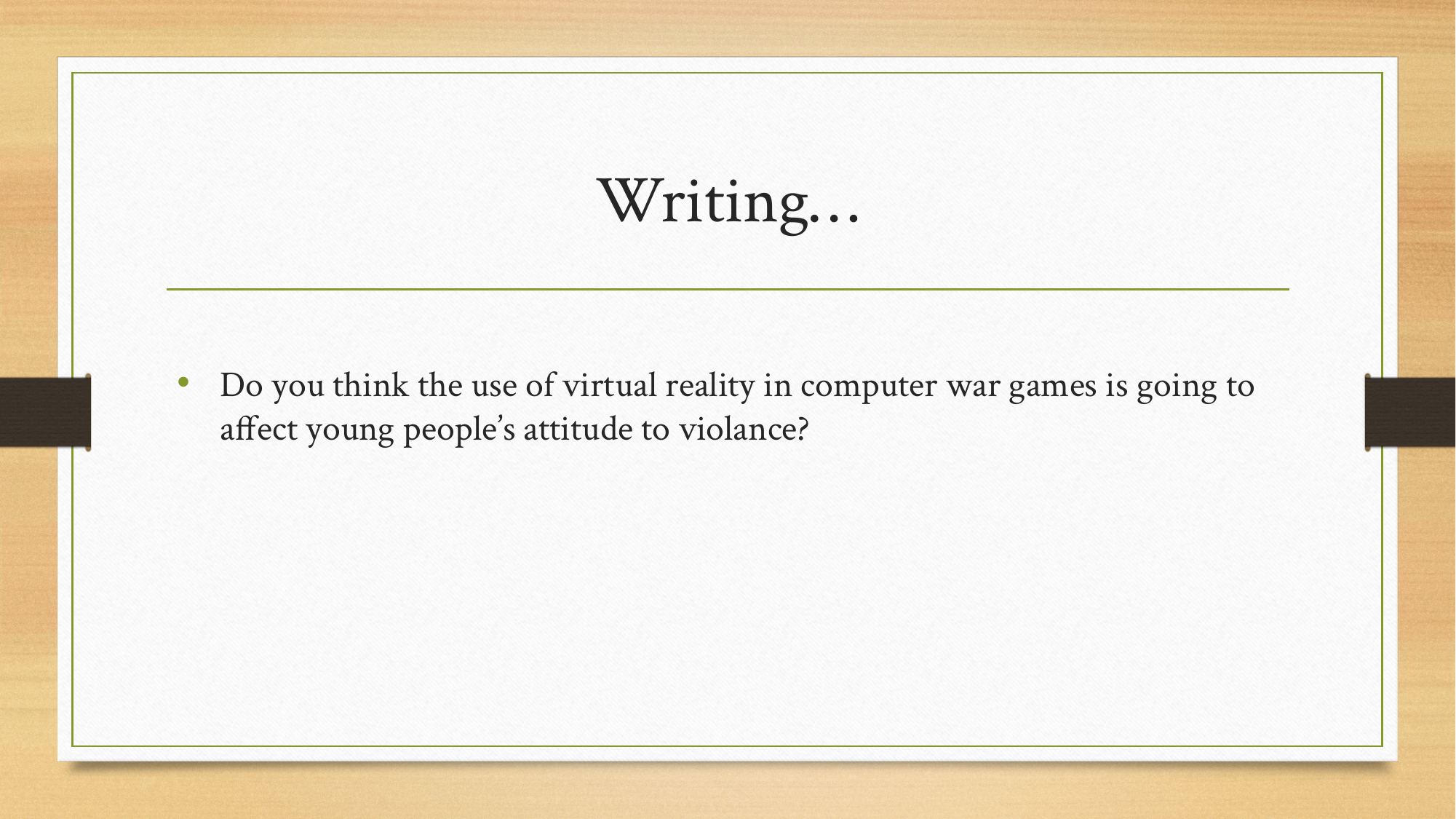

# Writing…

Do you think the use of virtual reality in computer war games is going to affect young people’s attitude to violance?